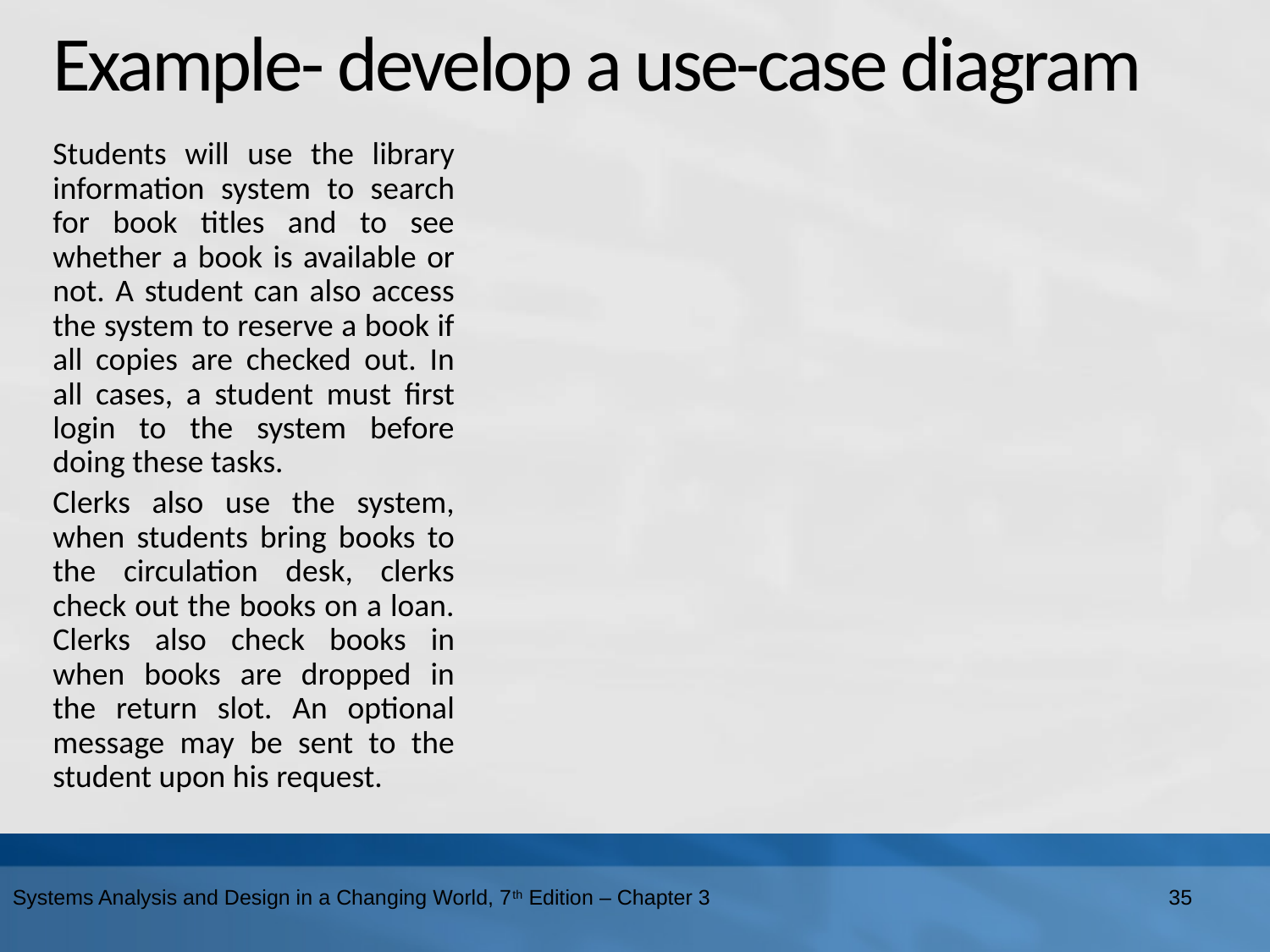

# Example- develop a use-case diagram
Students will use the library information system to search for book titles and to see whether a book is available or not. A student can also access the system to reserve a book if all copies are checked out. In all cases, a student must first login to the system before doing these tasks.
Clerks also use the system, when students bring books to the circulation desk, clerks check out the books on a loan. Clerks also check books in when books are dropped in the return slot. An optional message may be sent to the student upon his request.